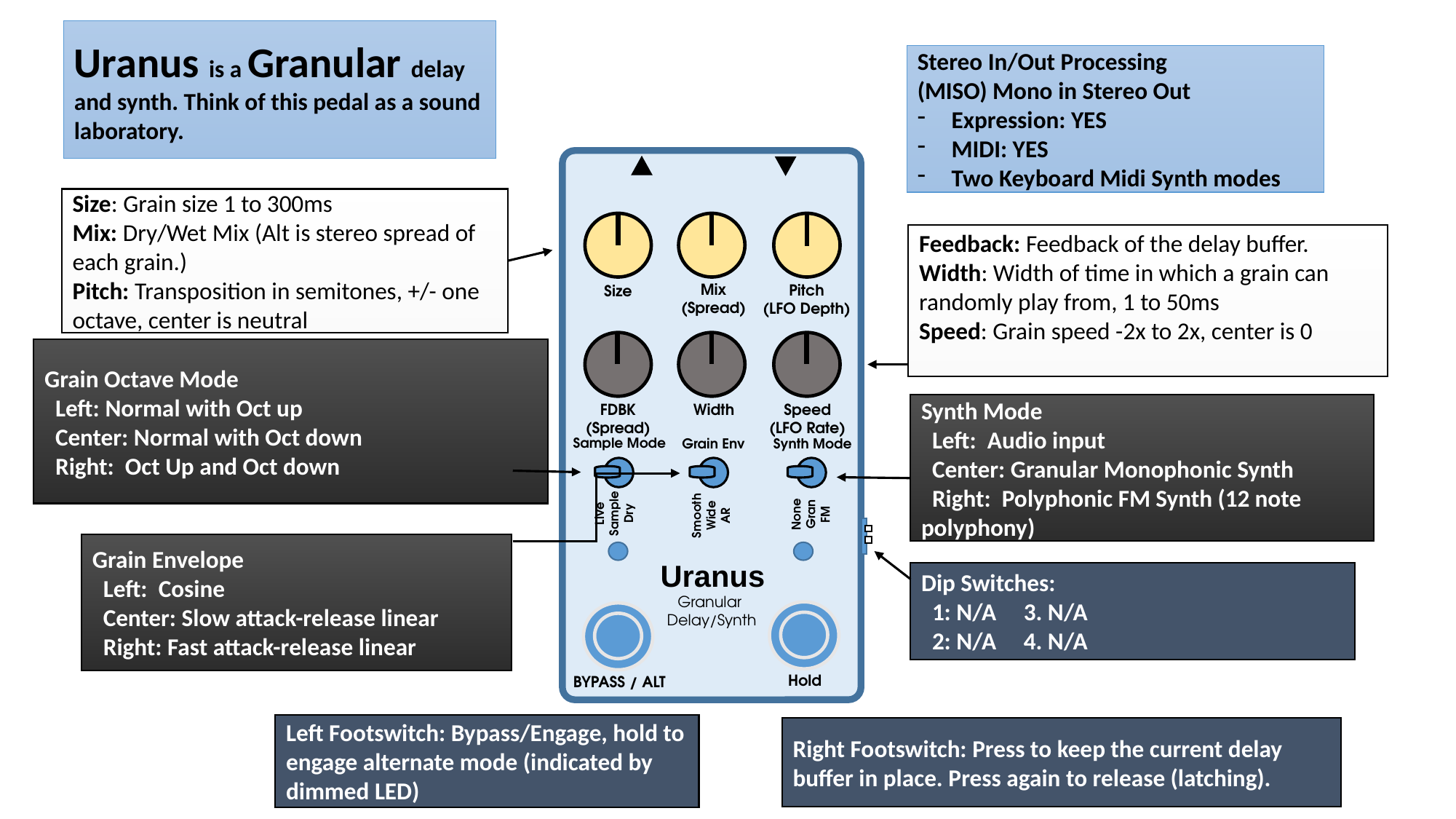

Uranus is a Granular delay and synth. Think of this pedal as a sound laboratory.
Stereo In/Out Processing
(MISO) Mono in Stereo Out
Expression: YES
MIDI: YES
Two Keyboard Midi Synth modes

Size: Grain size 1 to 300ms
Mix: Dry/Wet Mix (Alt is stereo spread of each grain.)
Pitch: Transposition in semitones, +/- one octave, center is neutral

Feedback: Feedback of the delay buffer.
Width: Width of time in which a grain can randomly play from, 1 to 50ms
Speed: Grain speed -2x to 2x, center is 0

Mix
(Spread)
Pitch
(LFO Depth)
Size

Grain Octave Mode
  Left: Normal with Oct up
  Center: Normal with Oct down
  Right:  Oct Up and Oct down
FDBK
(Spread)
Width
Speed
(LFO Rate)

Synth Mode
  Left:  Audio input
  Center: Granular Monophonic Synth
  Right:  Polyphonic FM Synth (12 note polyphony)
Sample Mode
Grain Env
Synth Mode

Live
Sample
Dry
None
Gran
FM
Smooth
Wide
AR

Grain Envelope
  Left:  Cosine
  Center: Slow attack-release linear
  Right: Fast attack-release linear

Uranus
Dip Switches:
  1: N/A     3. N/A
  2: N/A     4. N/A
Granular
Delay/Synth

Hold
BYPASS / ALT
Left Footswitch: Bypass/Engage, hold to engage alternate mode (indicated by dimmed LED)
Right Footswitch: Press to keep the current delay buffer in place. Press again to release (latching).